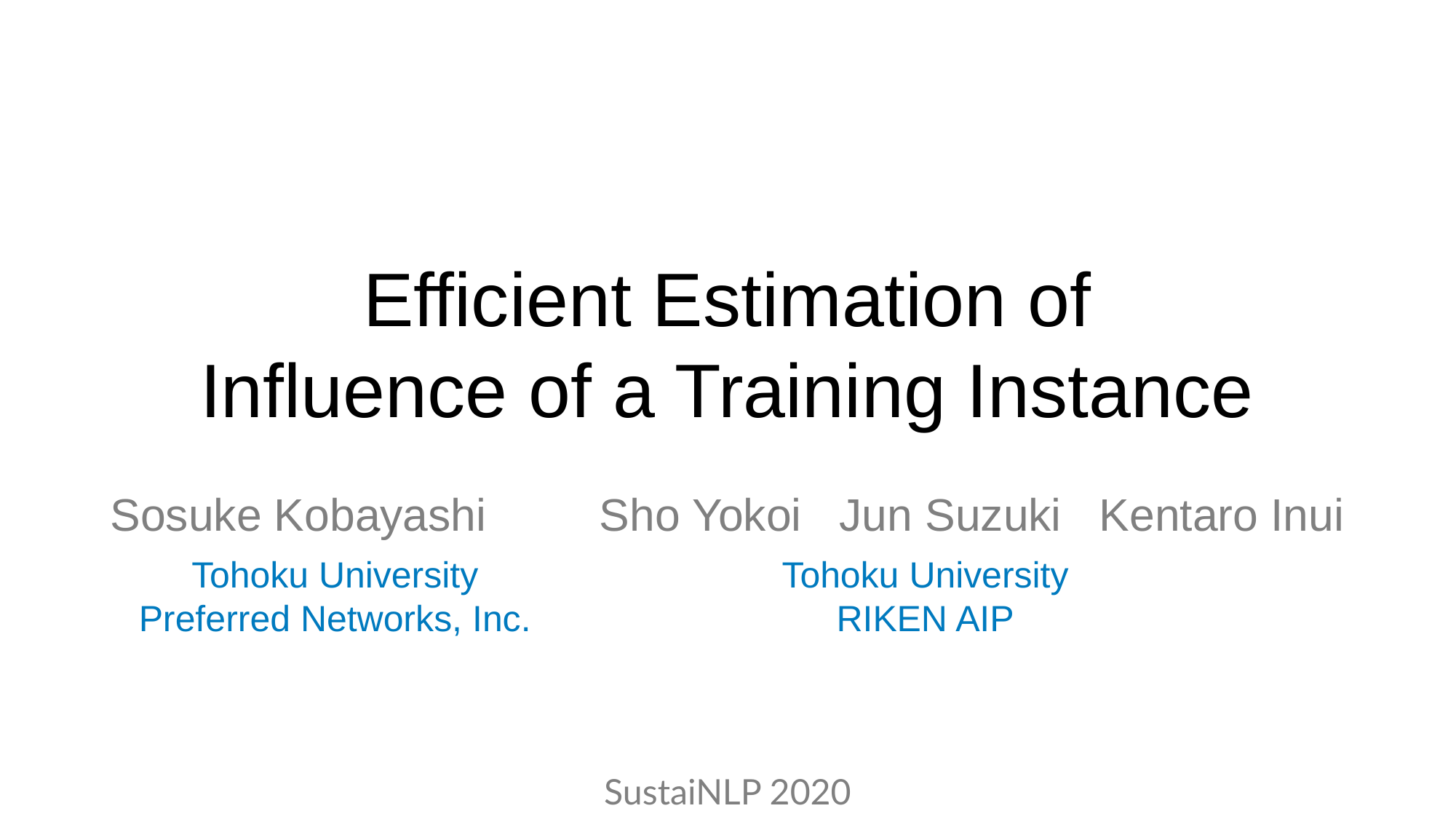

# Efficient Estimation of Influence of a Training Instance
Sosuke Kobayashi         Sho Yokoi   Jun Suzuki   Kentaro Inui
Tohoku University
RIKEN AIP
Tohoku University
Preferred Networks, Inc.
SustaiNLP 2020